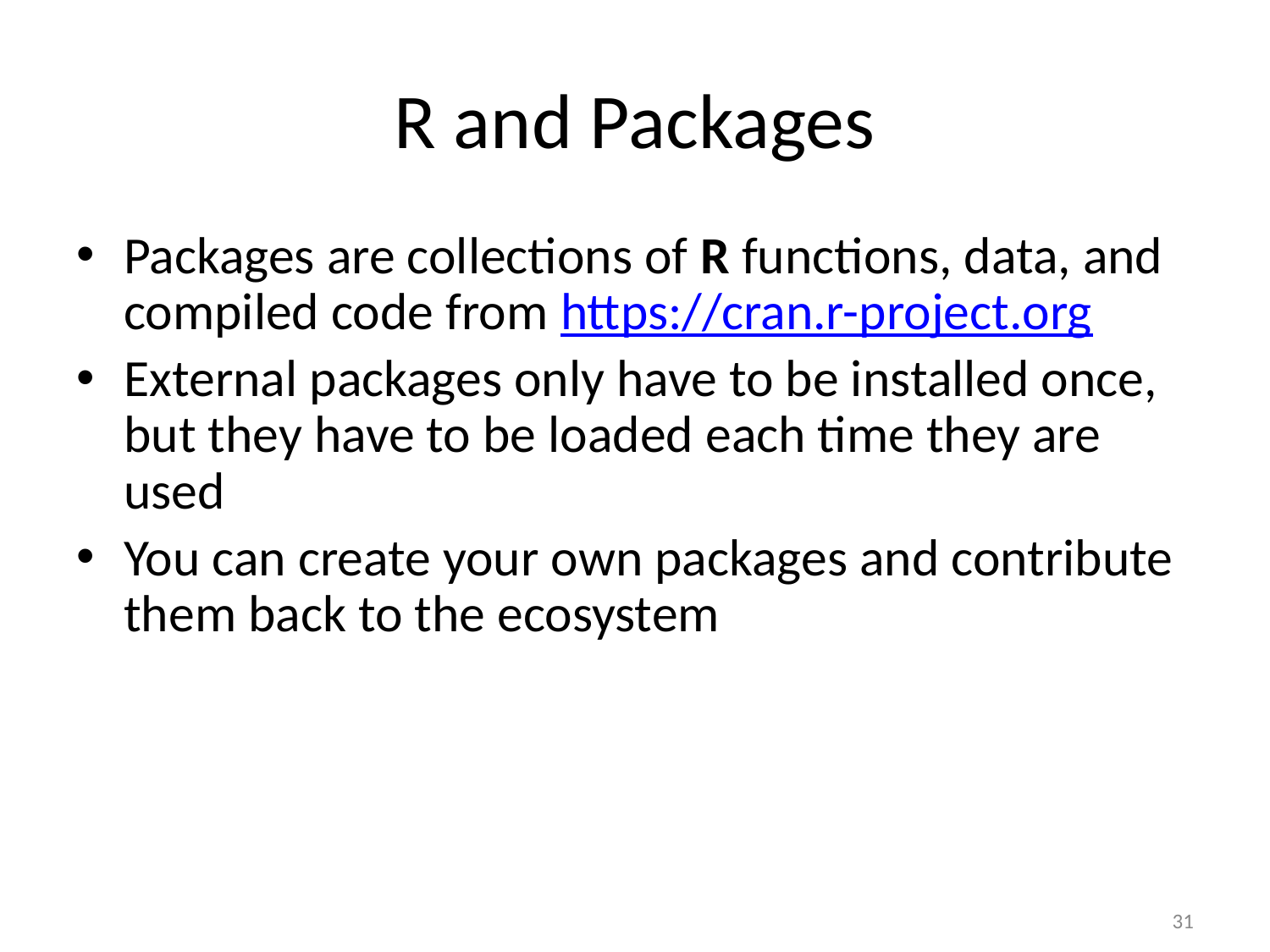

# R and Packages
Packages are collections of R functions, data, and compiled code from https://cran.r-project.org
External packages only have to be installed once, but they have to be loaded each time they are used
You can create your own packages and contribute them back to the ecosystem

31